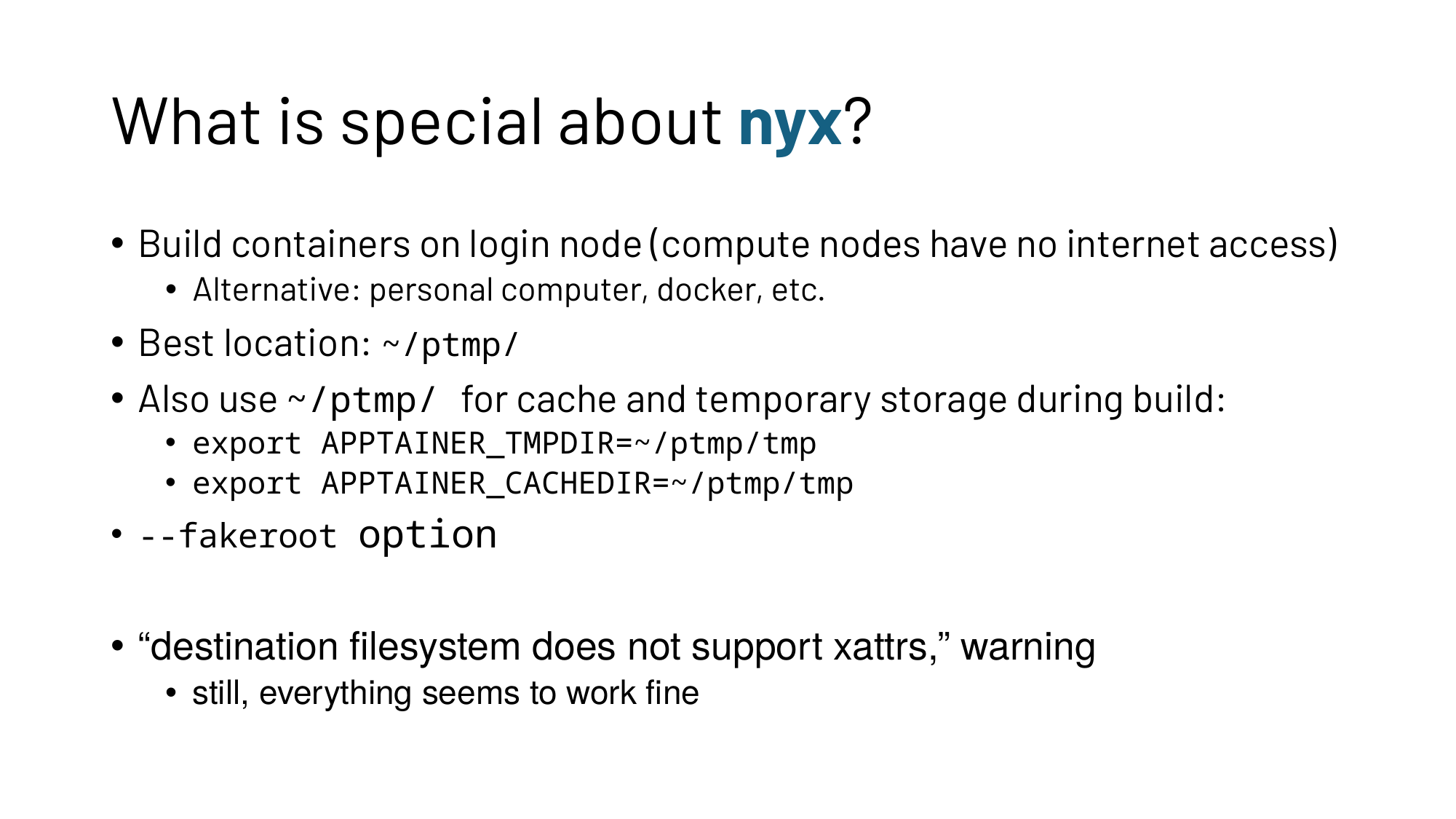

# What is special about nyx?
Build containers on login node (compute nodes have no internet access)
Alternative: personal computer, docker, etc.
Best location: ~/ptmp/
Also use ~/ptmp/ for cache and temporary storage during build:
export APPTAINER_TMPDIR=~/ptmp/tmp
export APPTAINER_CACHEDIR=~/ptmp/tmp
--fakeroot option

“destination filesystem does not support xattrs,” warning
still, everything seems to work fine